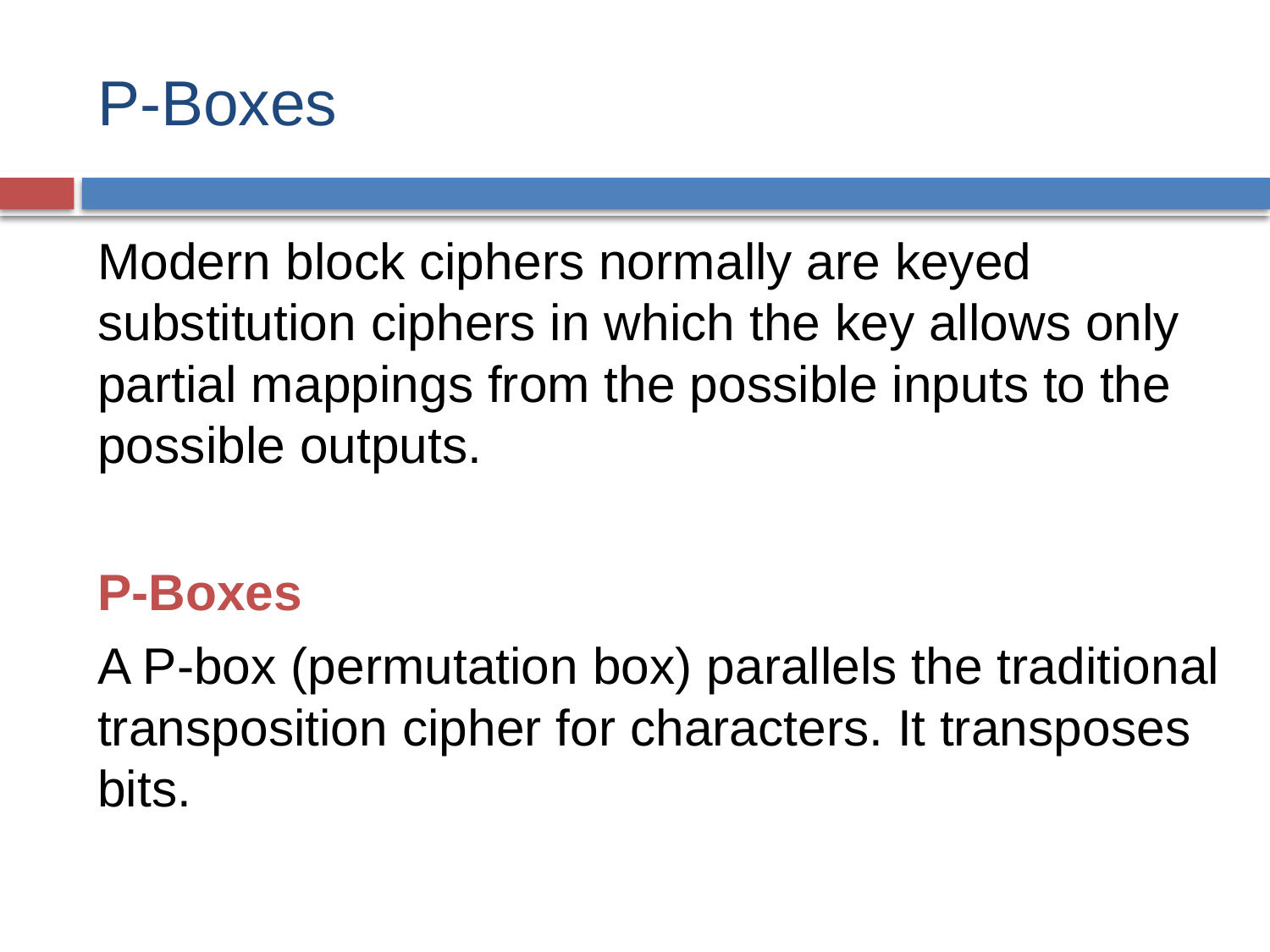

# P-Boxes
Modern block ciphers normally are keyed substitution ciphers in which the key allows only partial mappings from the possible inputs to the possible outputs.

P-Boxes
A P-box (permutation box) parallels the traditional transposition cipher for characters. It transposes bits.